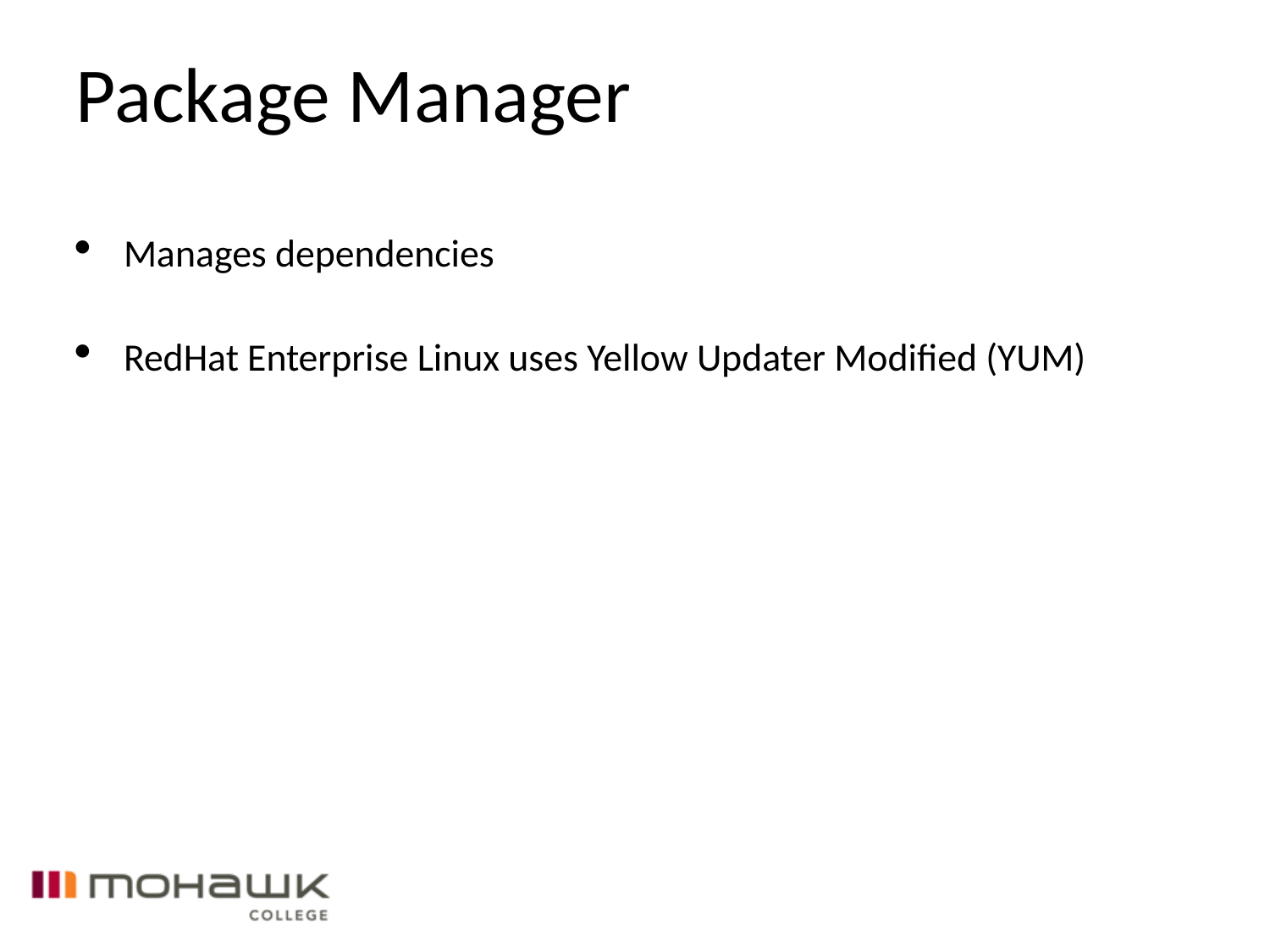

Package Manager
Manages dependencies
RedHat Enterprise Linux uses Yellow Updater Modified (YUM)